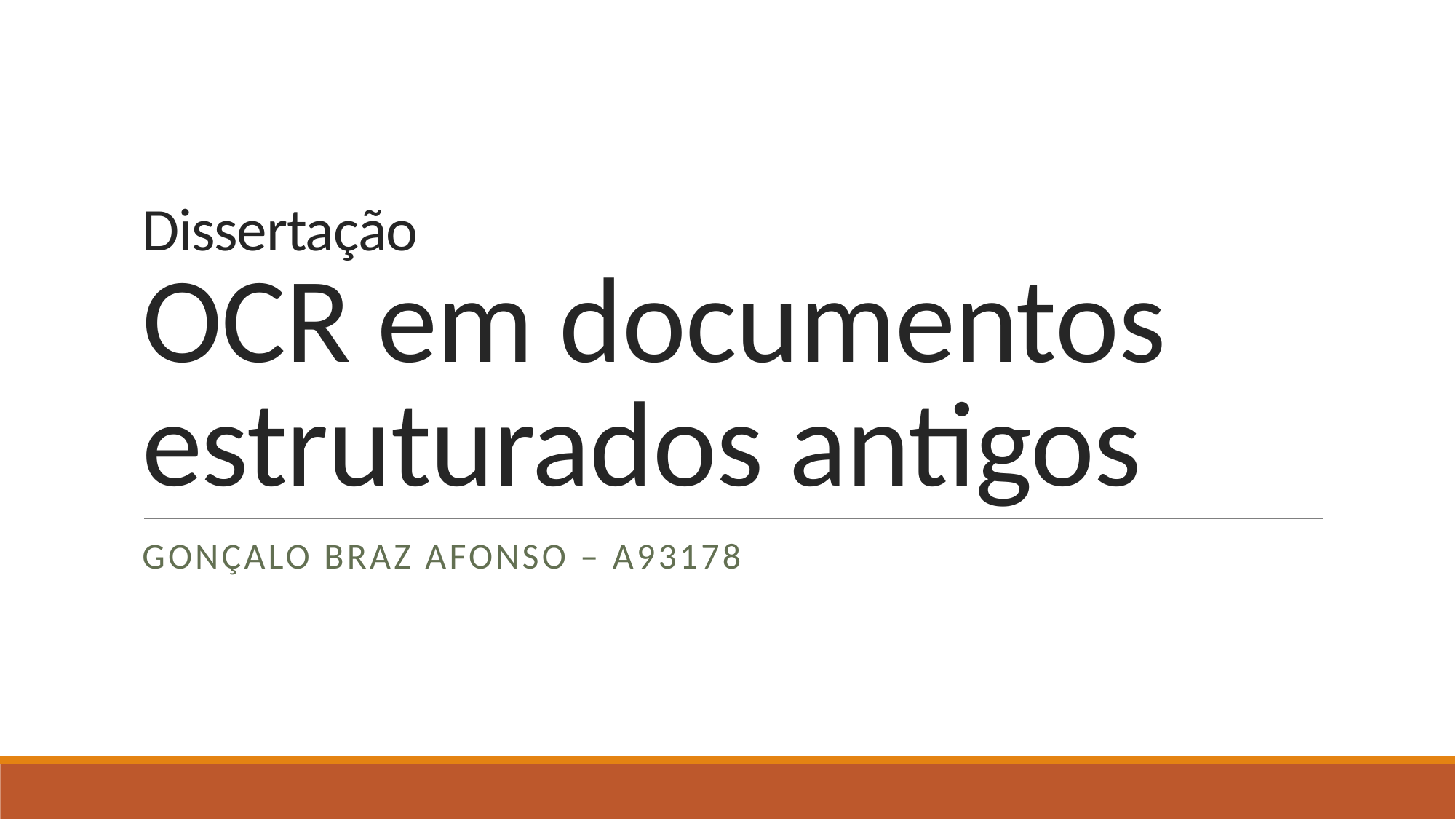

# Dissertação OCR em documentos estruturados antigos
Gonçalo Braz Afonso – a93178